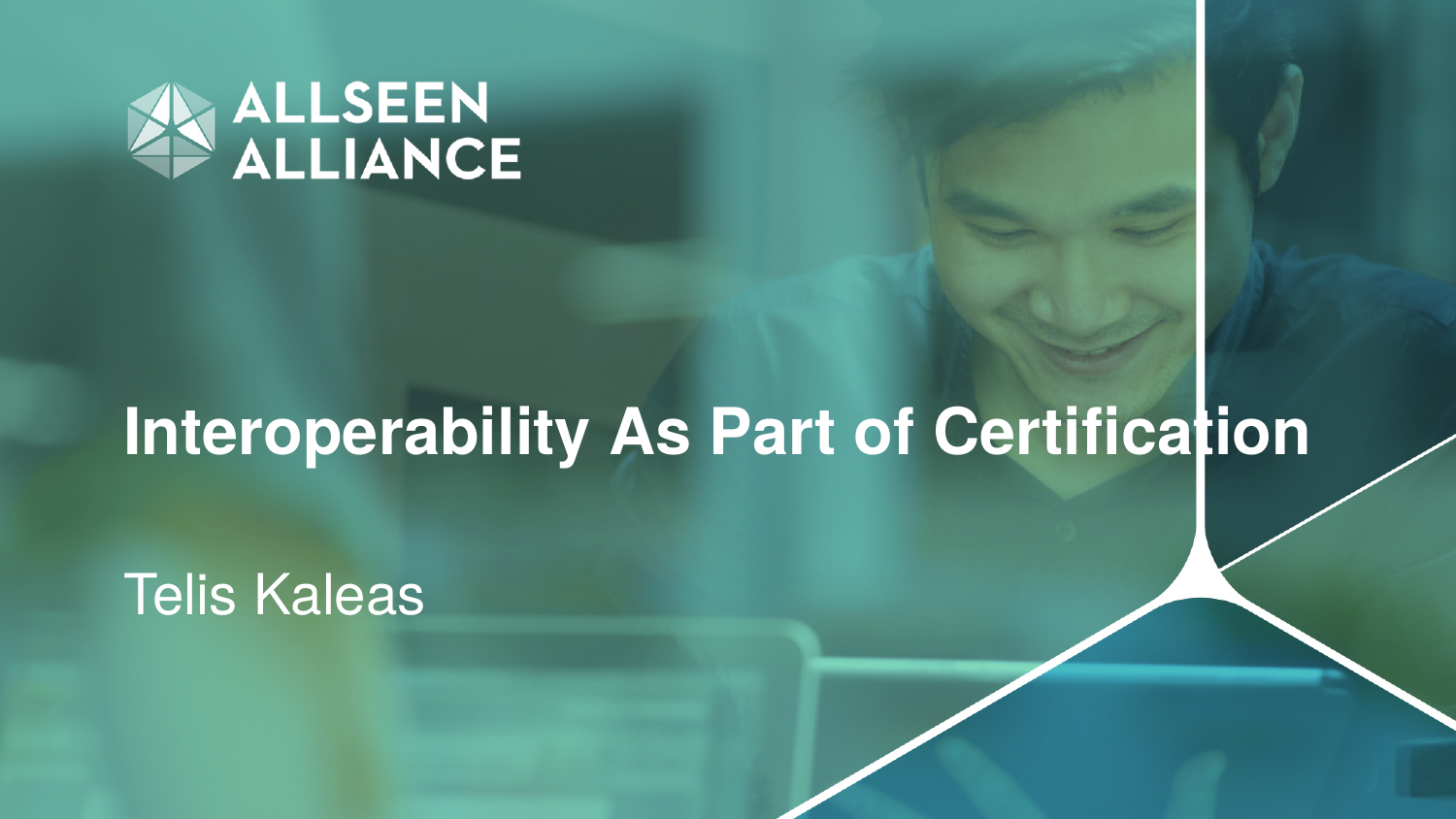

# Interoperability As Part of Certification
Telis Kaleas